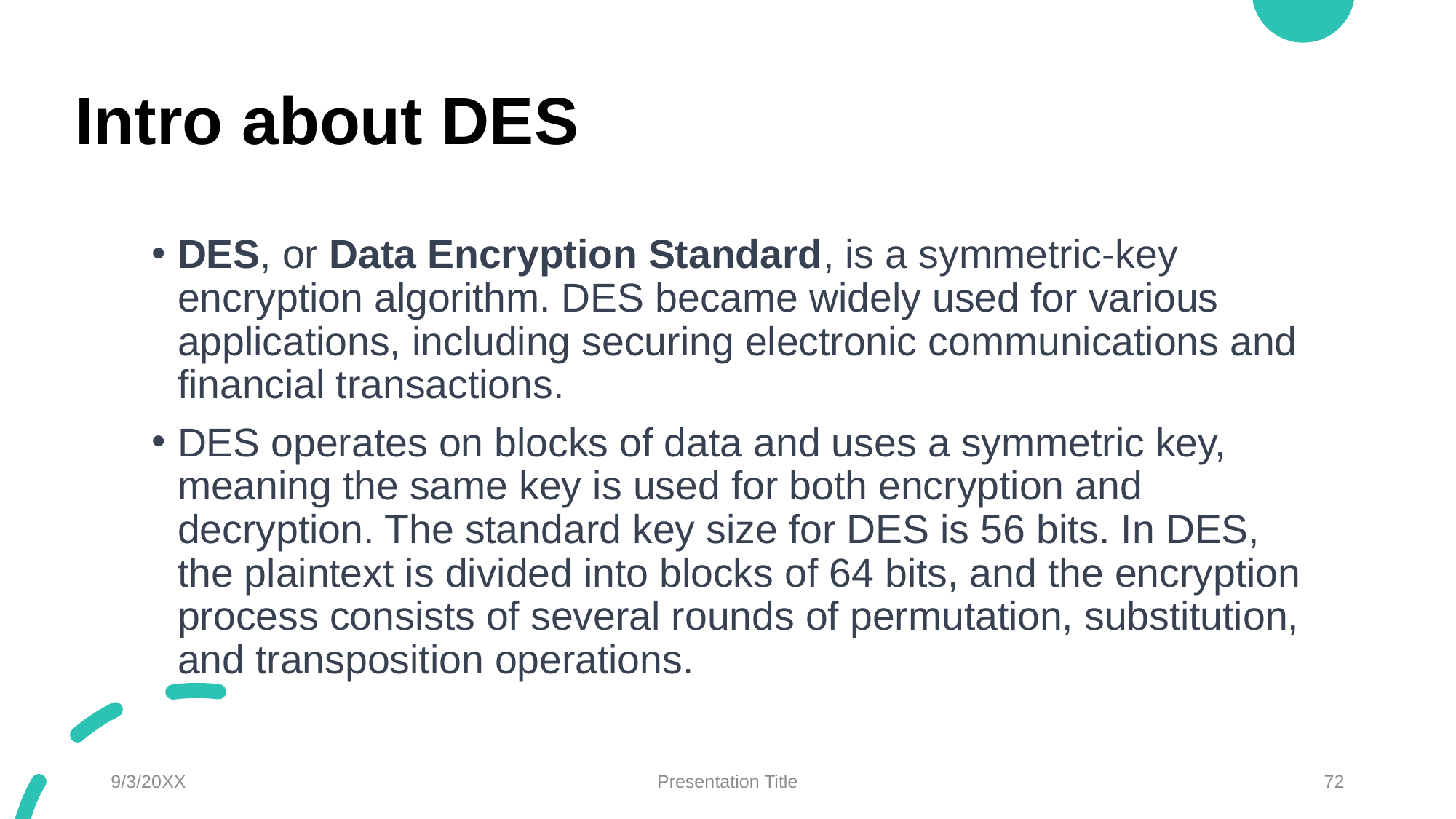

# Intro about DES
DES, or Data Encryption Standard, is a symmetric-key encryption algorithm. DES became widely used for various applications, including securing electronic communications and financial transactions.
DES operates on blocks of data and uses a symmetric key, meaning the same key is used for both encryption and decryption. The standard key size for DES is 56 bits. In DES, the plaintext is divided into blocks of 64 bits, and the encryption process consists of several rounds of permutation, substitution, and transposition operations.

9/3/20XX
Presentation Title
72